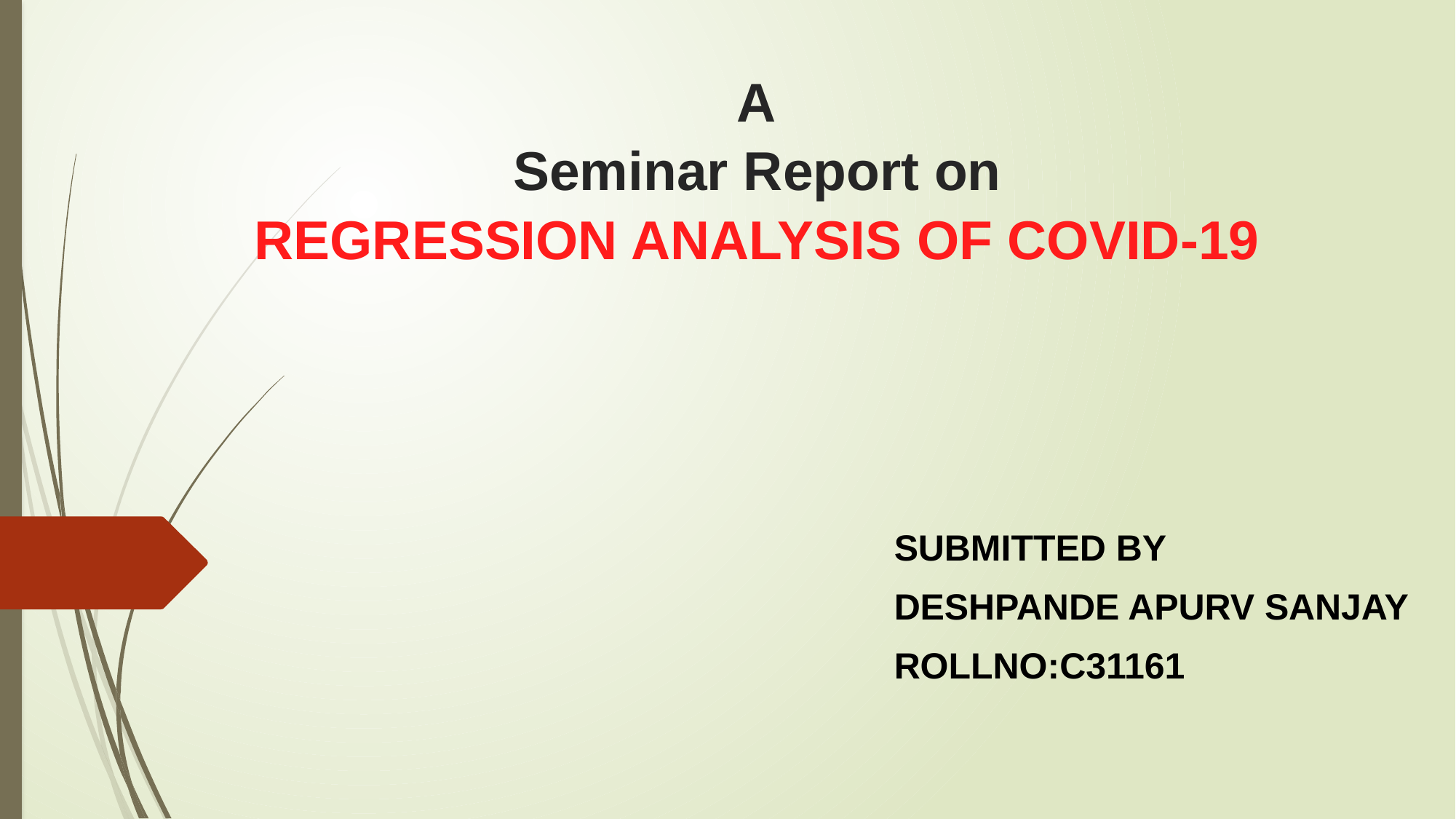

# A Seminar Report on REGRESSION ANALYSIS OF COVID-19
SUBMITTED BY
DESHPANDE APURV SANJAY
ROLLNO:C31161